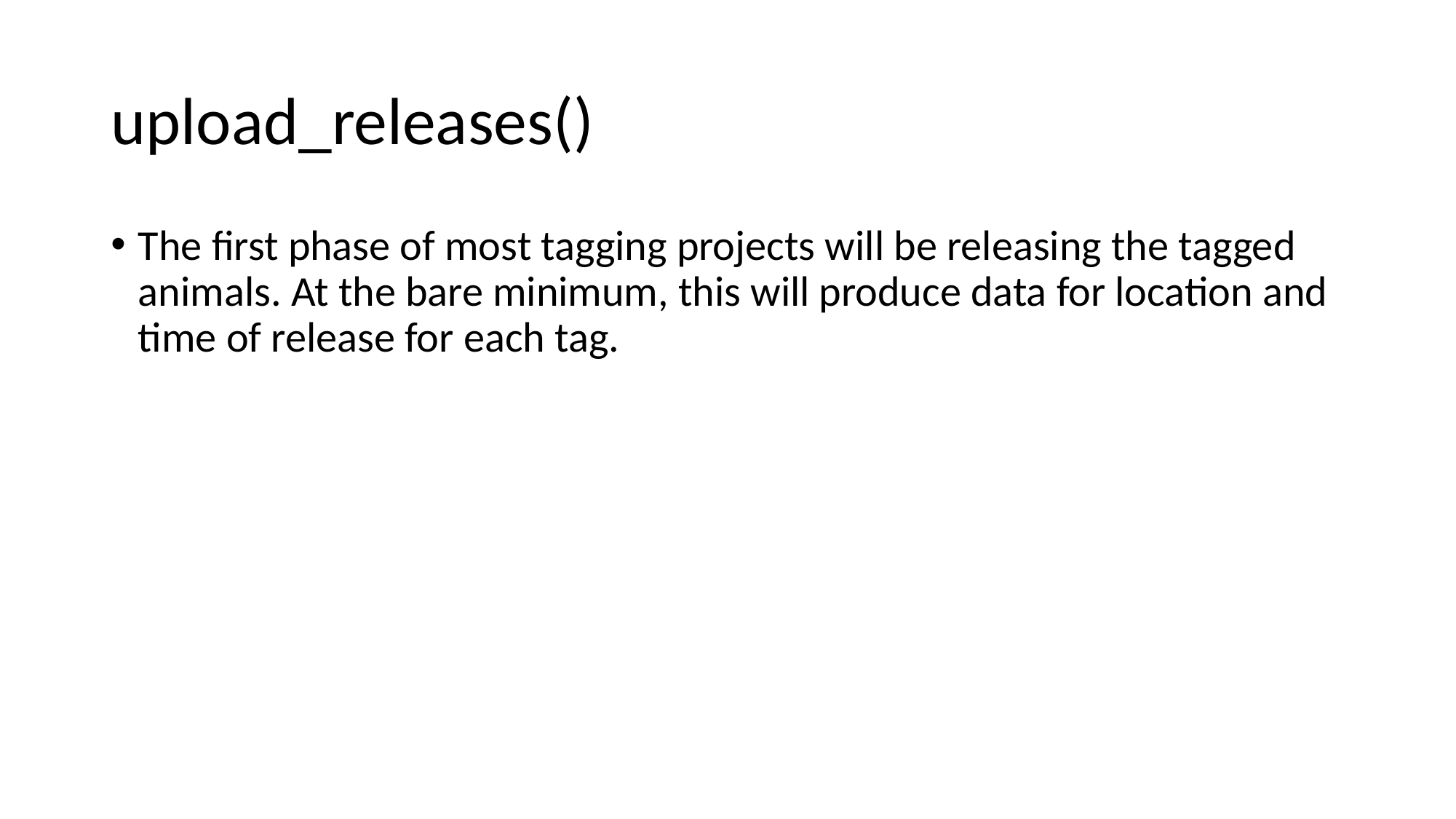

# upload_releases()
The first phase of most tagging projects will be releasing the tagged animals. At the bare minimum, this will produce data for location and time of release for each tag.